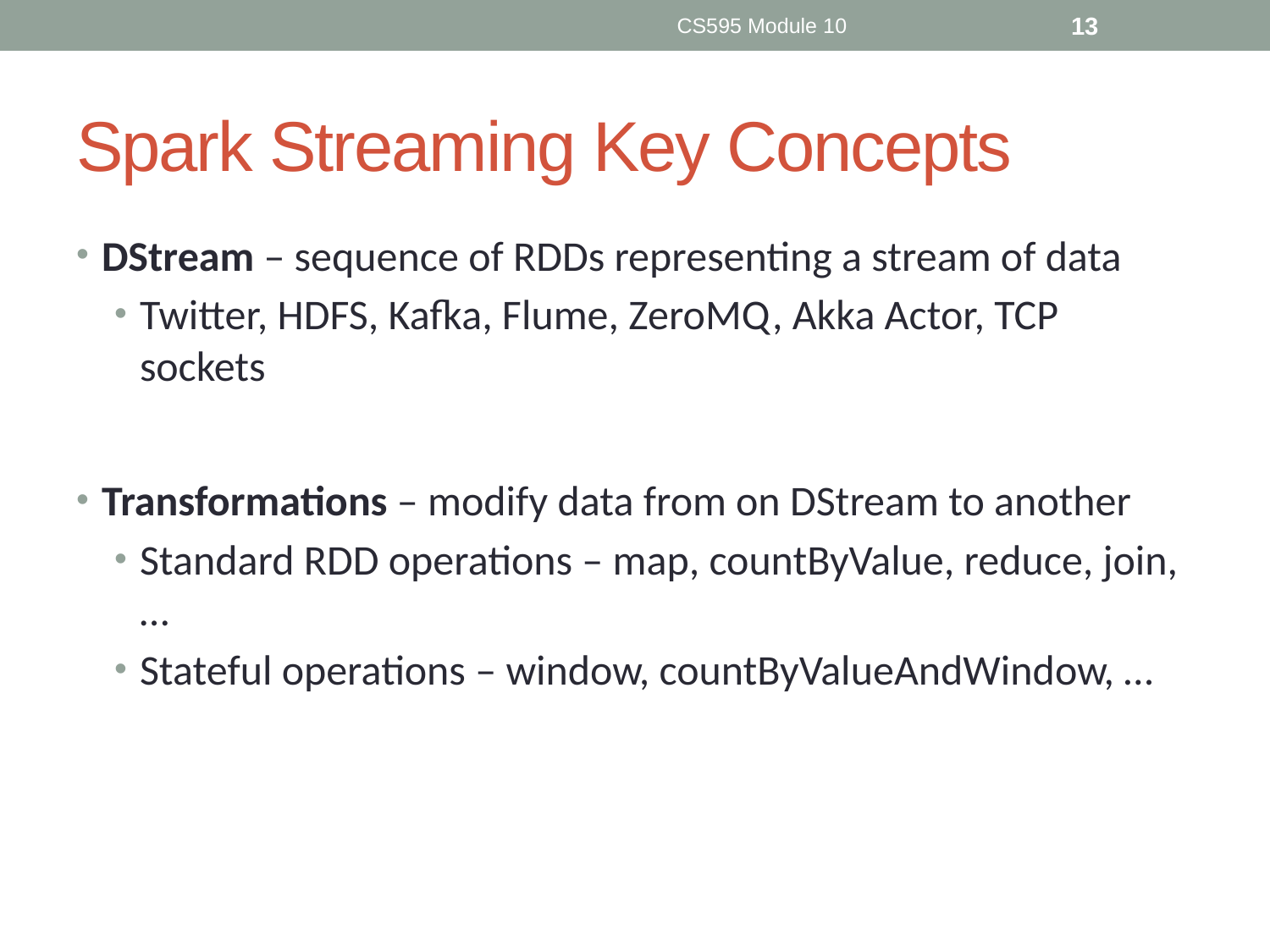

CS595 Module 10
13
# Spark Streaming Key Concepts
DStream – sequence of RDDs representing a stream of data
Twitter, HDFS, Kafka, Flume, ZeroMQ, Akka Actor, TCP sockets

Transformations – modify data from on DStream to another
Standard RDD operations – map, countByValue, reduce, join, …
Stateful operations – window, countByValueAndWindow, …